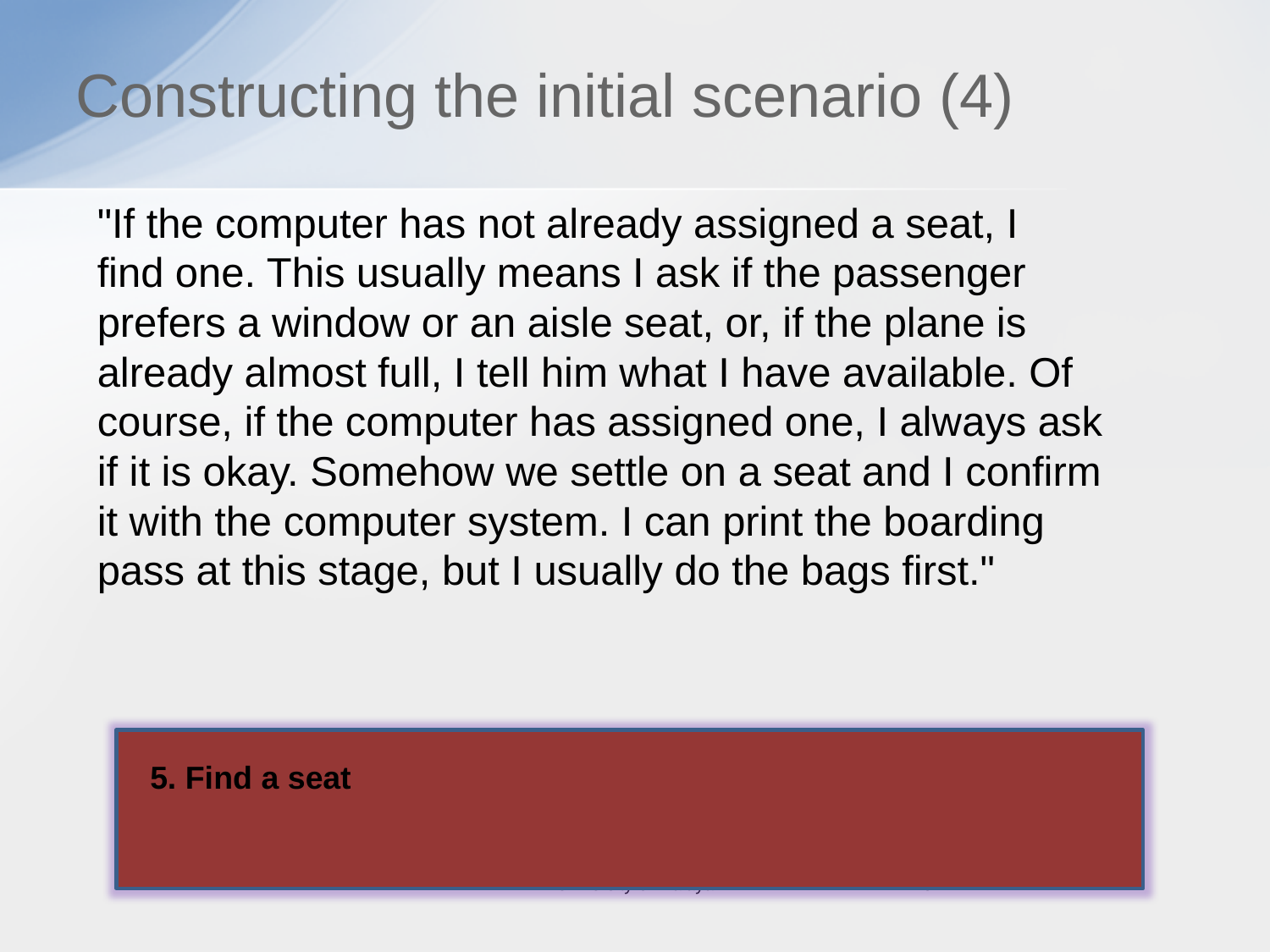

# Constructing the initial scenario (4)
"If the computer has not already assigned a seat, I
find one. This usually means I ask if the passenger
prefers a window or an aisle seat, or, if the plane is
already almost full, I tell him what I have available. Of
course, if the computer has assigned one, I always ask
if it is okay. Somehow we settle on a seat and I confirm
it with the computer system. I can print the boarding
pass at this stage, but I usually do the bags first."

5. Find a seat
University of Malaya
81